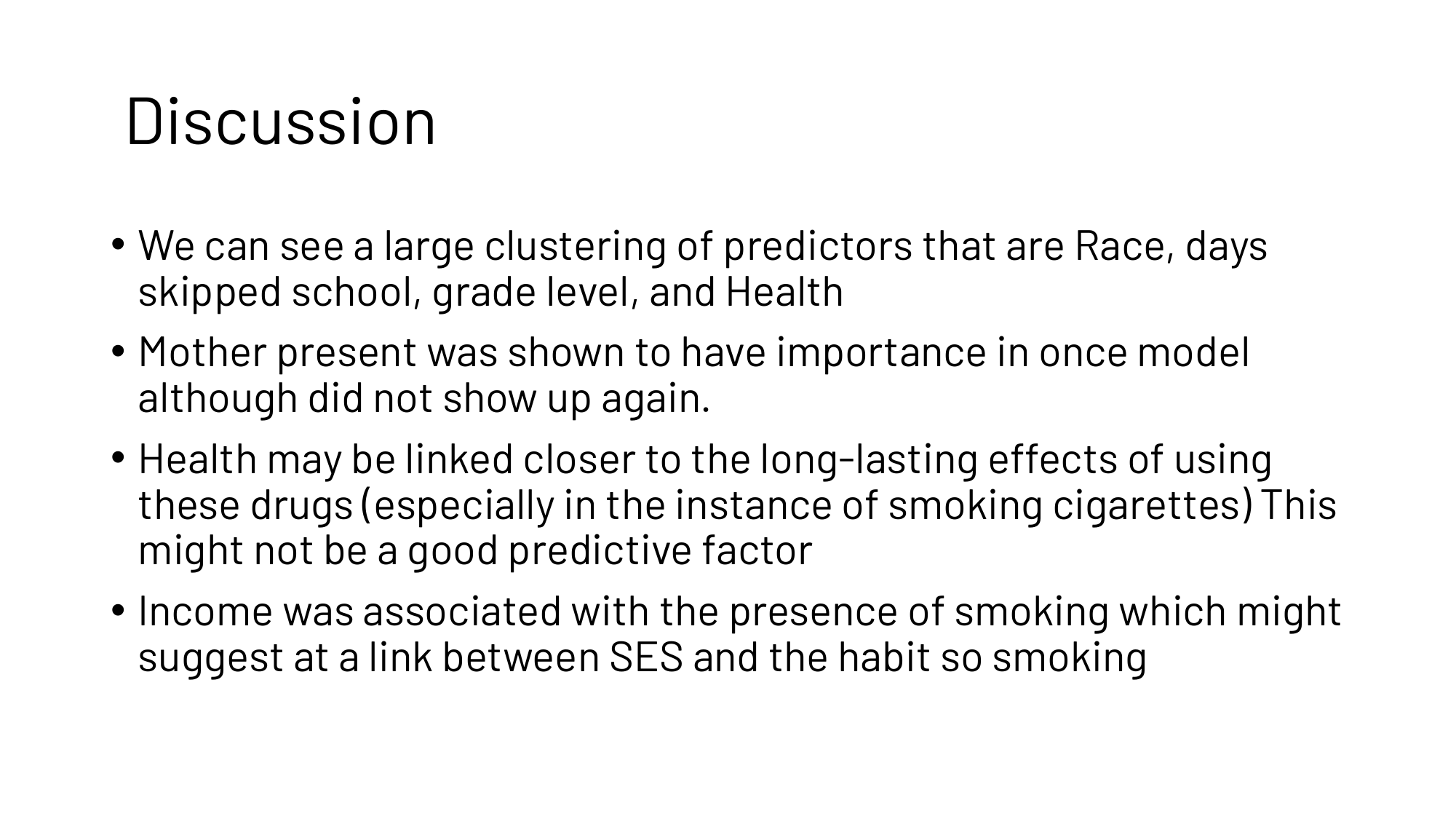

# Discussion
We can see a large clustering of predictors that are Race, days skipped school, grade level, and Health
Mother present was shown to have importance in once model although did not show up again.
Health may be linked closer to the long-lasting effects of using these drugs (especially in the instance of smoking cigarettes) This might not be a good predictive factor
Income was associated with the presence of smoking which might suggest at a link between SES and the habit so smoking